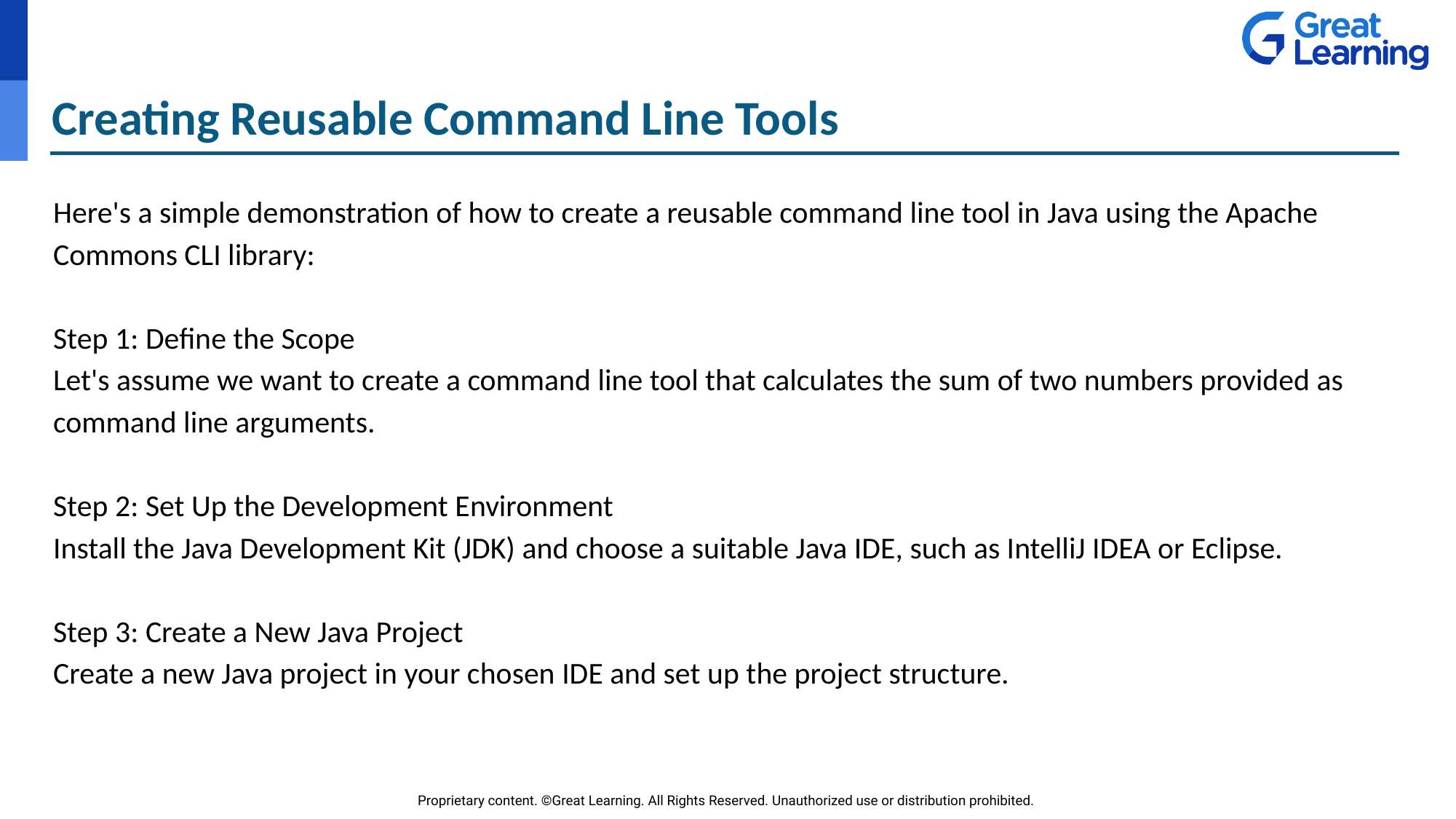

# Creating Reusable Command Line Tools

Here's a simple demonstration of how to create a reusable command line tool in Java using the Apache Commons CLI library:

Step 1: Define the Scope
Let's assume we want to create a command line tool that calculates the sum of two numbers provided as command line arguments.

Step 2: Set Up the Development Environment
Install the Java Development Kit (JDK) and choose a suitable Java IDE, such as IntelliJ IDEA or Eclipse.

Step 3: Create a New Java Project
Create a new Java project in your chosen IDE and set up the project structure.